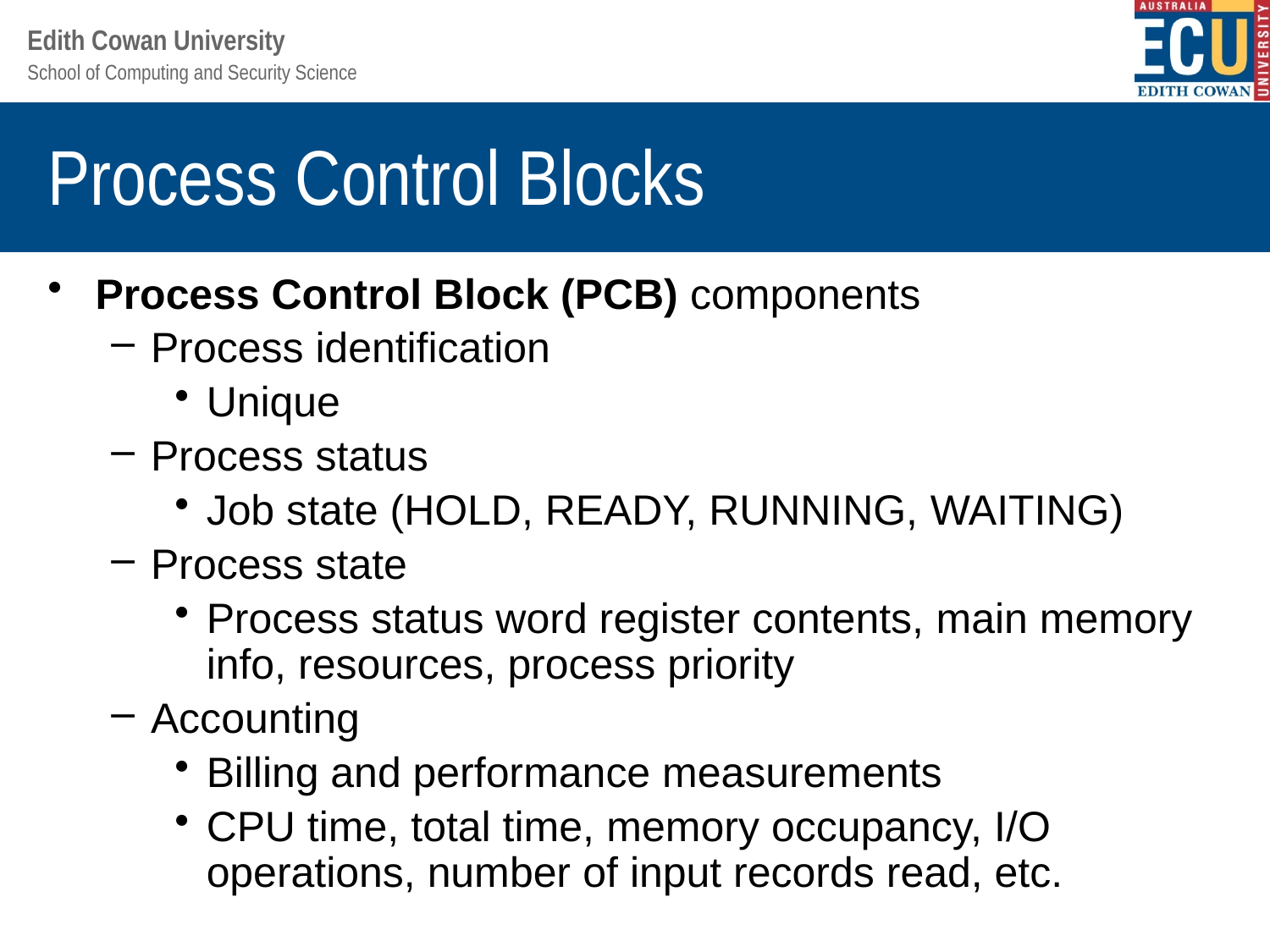

# Process Control Blocks
Process Control Block (PCB) components
Process identification
Unique
Process status
Job state (HOLD, READY, RUNNING, WAITING)
Process state
Process status word register contents, main memory info, resources, process priority
Accounting
Billing and performance measurements
CPU time, total time, memory occupancy, I/O operations, number of input records read, etc.